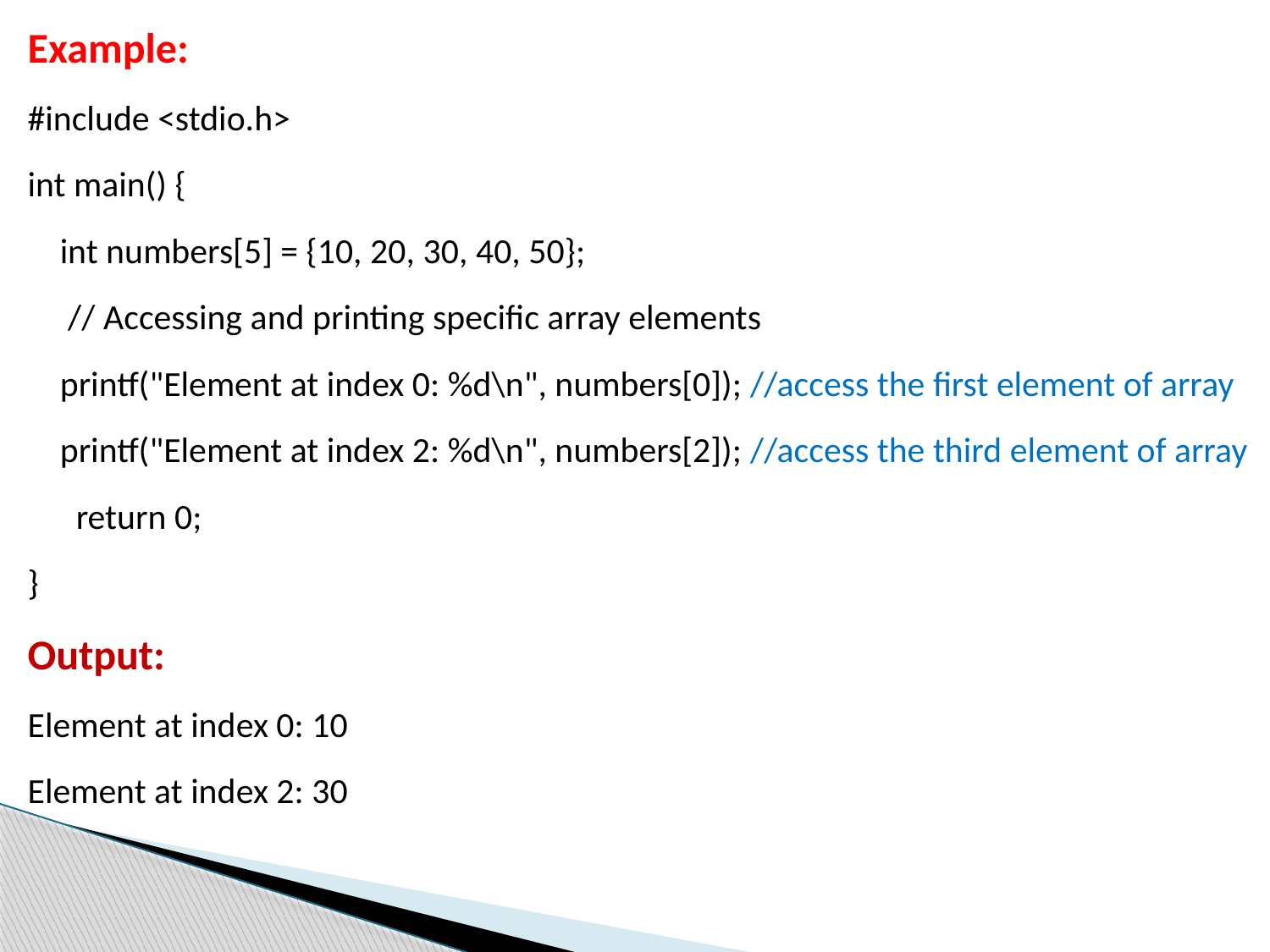

Example:
#include <stdio.h>
int main() {
    int numbers[5] = {10, 20, 30, 40, 50};
     // Accessing and printing specific array elements
    printf("Element at index 0: %d\n", numbers[0]); //access the first element of array
    printf("Element at index 2: %d\n", numbers[2]); //access the third element of array
      return 0;
}
Output:
Element at index 0: 10
Element at index 2: 30